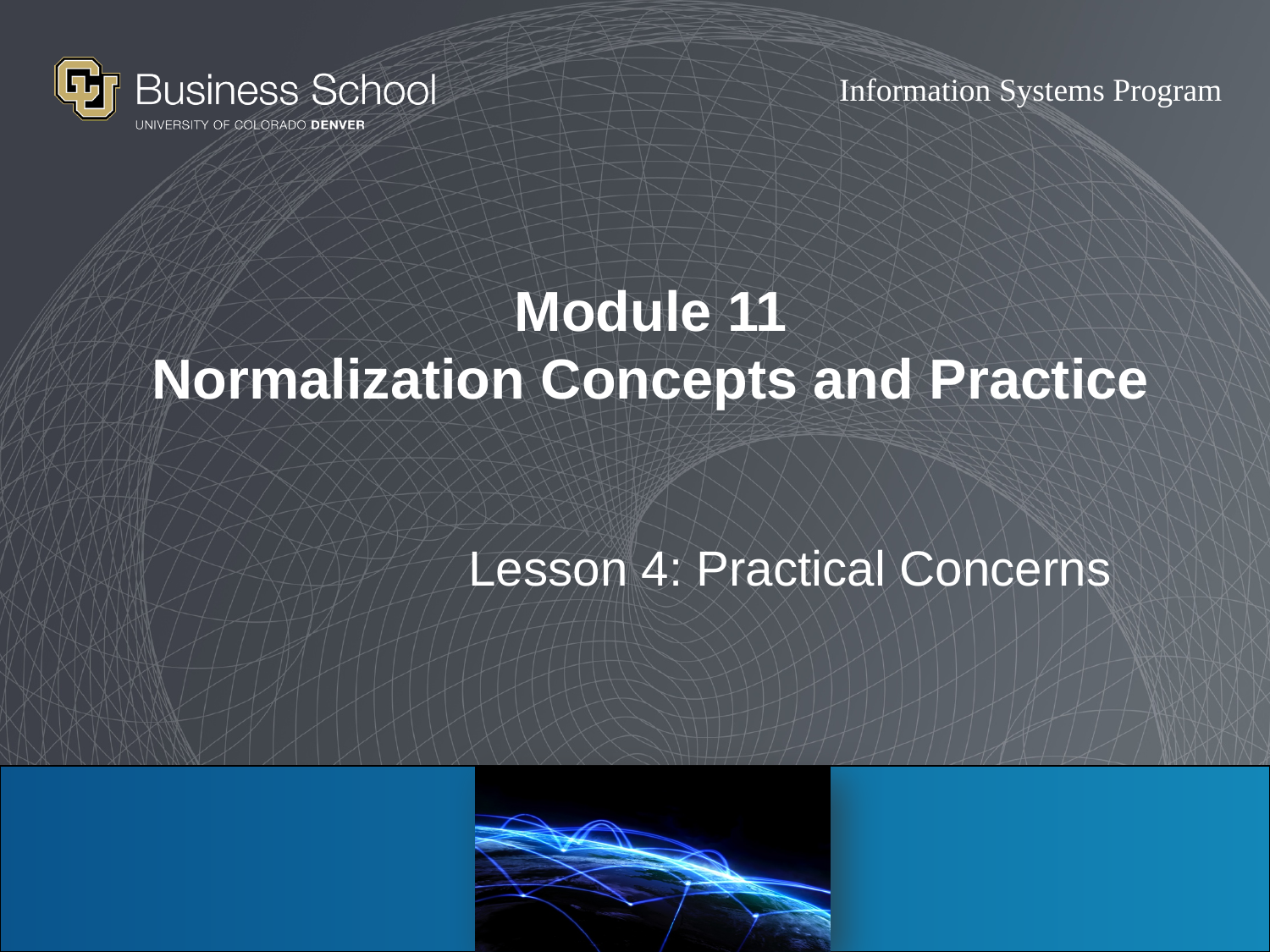

# Module 11 Normalization Concepts and Practice
Lesson 4: Practical Concerns